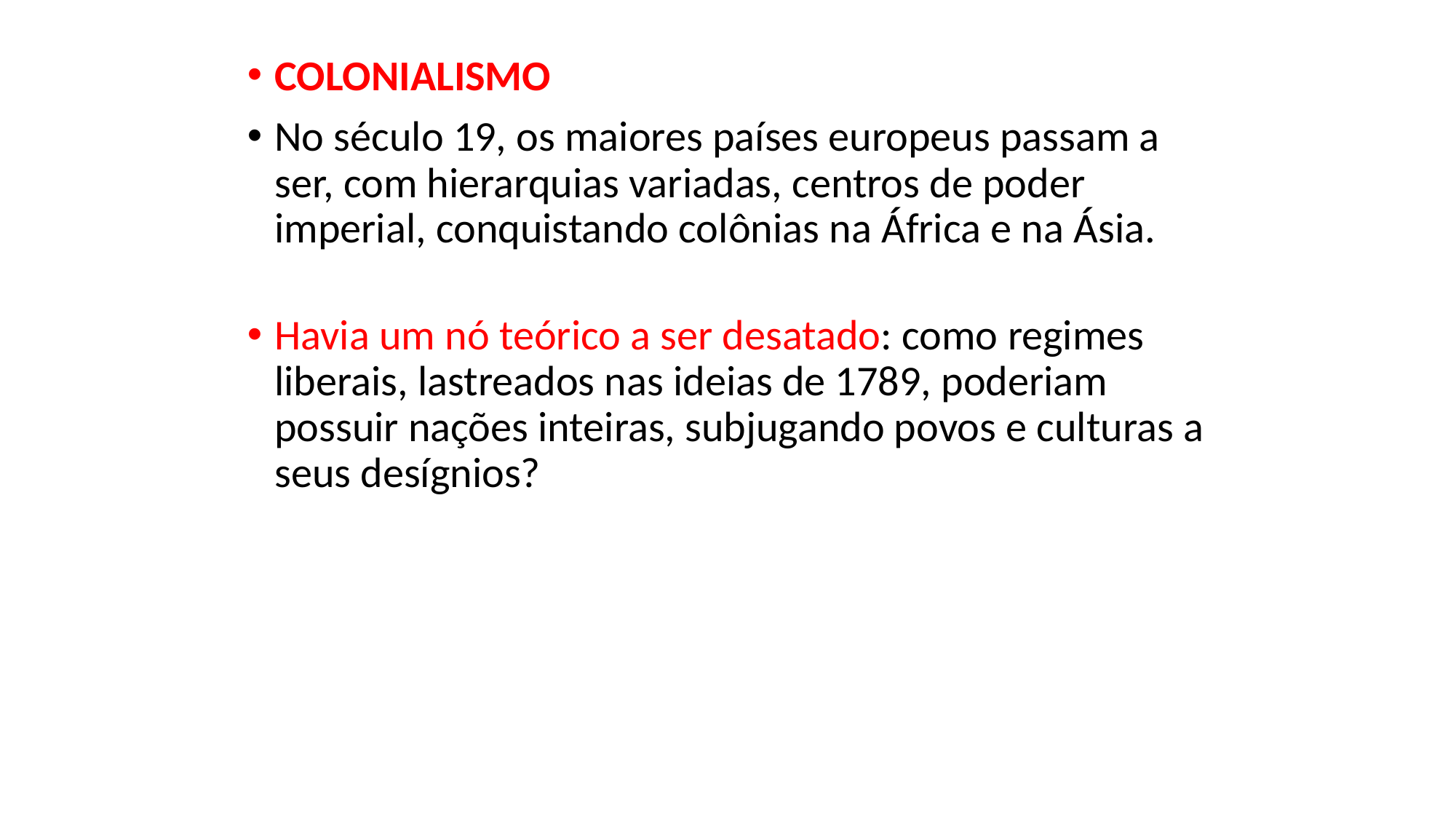

COLONIALISMO
No século 19, os maiores países europeus passam a ser, com hierarquias variadas, centros de poder imperial, conquistando colônias na África e na Ásia.
Havia um nó teórico a ser desatado: como regimes liberais, lastreados nas ideias de 1789, poderiam possuir nações inteiras, subjugando povos e culturas a seus desígnios?